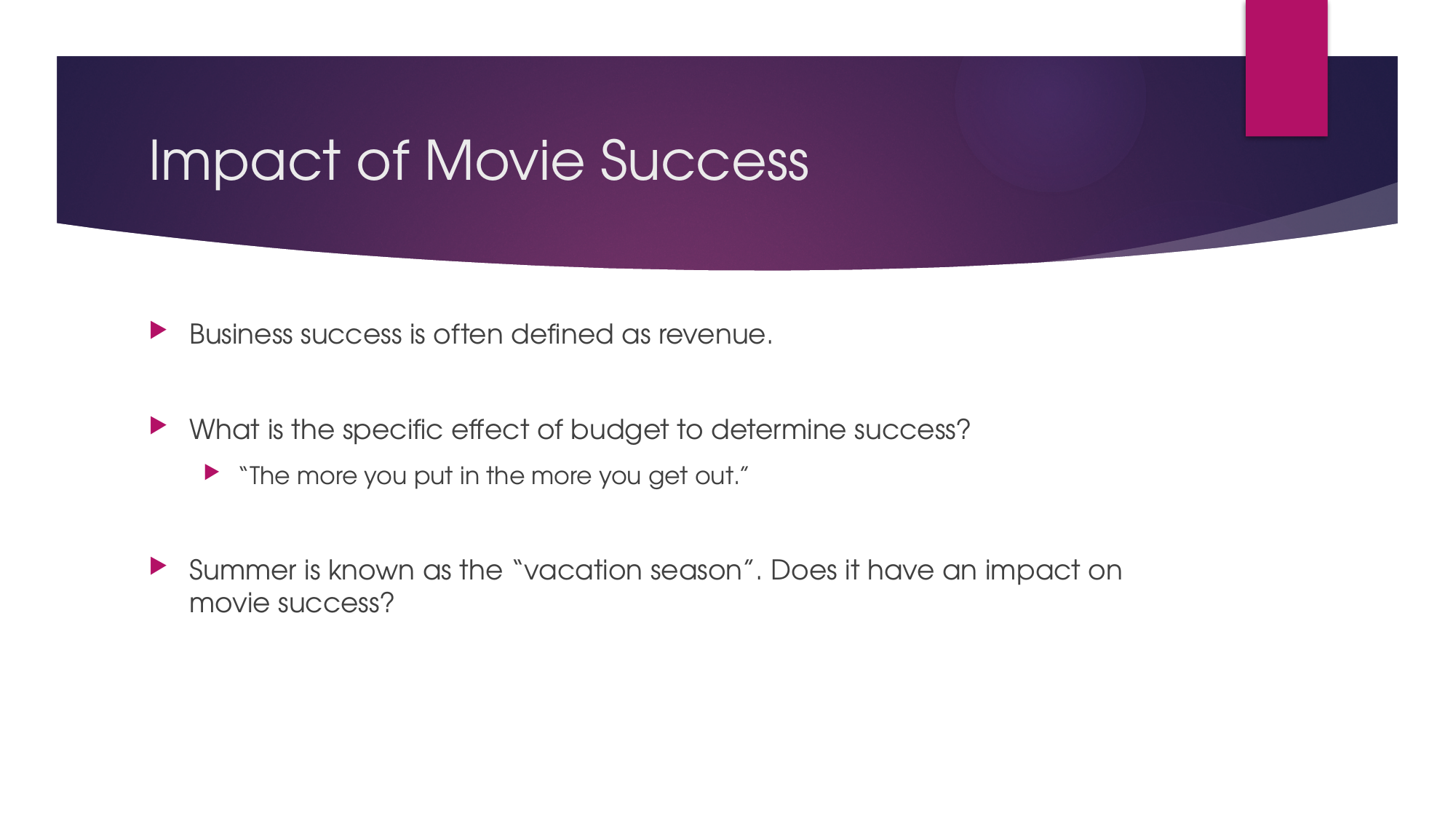

# Impact of Movie Success
Business success is often defined as revenue.

What is the specific effect of budget to determine success?
“The more you put in the more you get out.”

Summer is known as the “vacation season”. Does it have an impact on movie success?